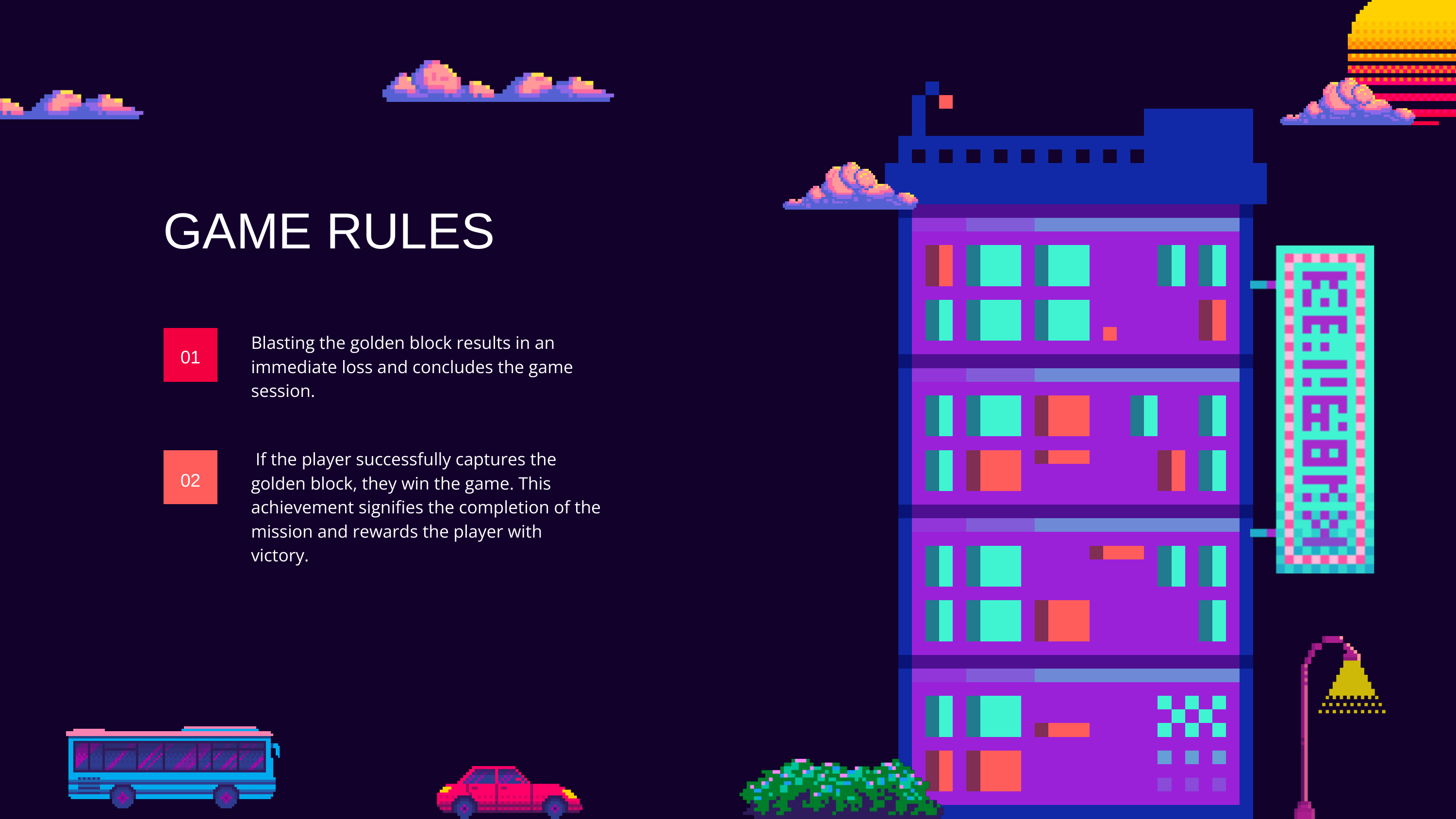

GAME RULES

Blasting the golden block results in an immediate loss and concludes the game session.
01
 If the player successfully captures the golden block, they win the game. This achievement signifies the completion of the mission and rewards the player with victory.

02